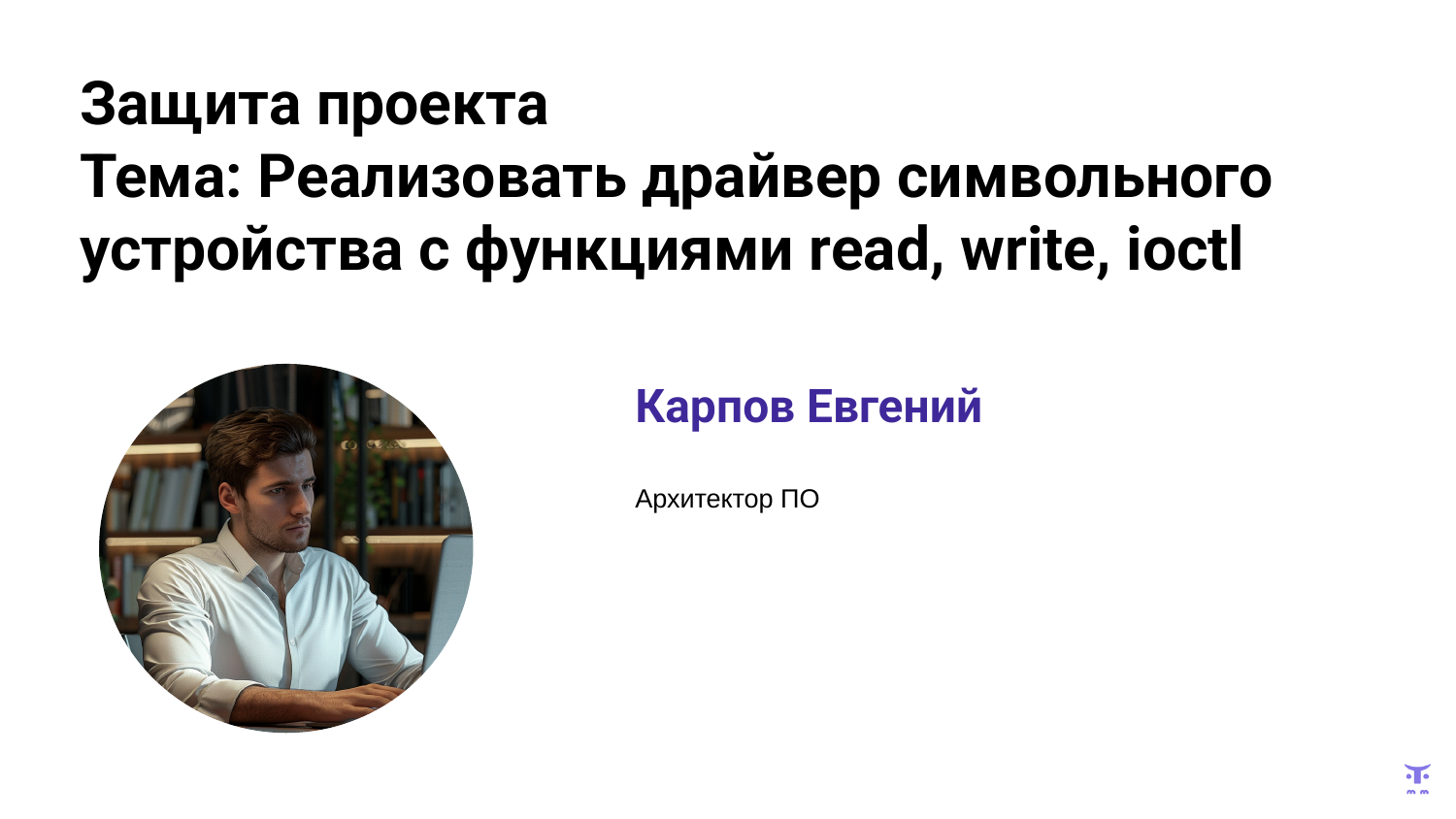

# Защита проекта Тема: Реализовать драйвер символьного устройства с функциями read, write, ioctl

Карпов Евгений
Архитектор ПО